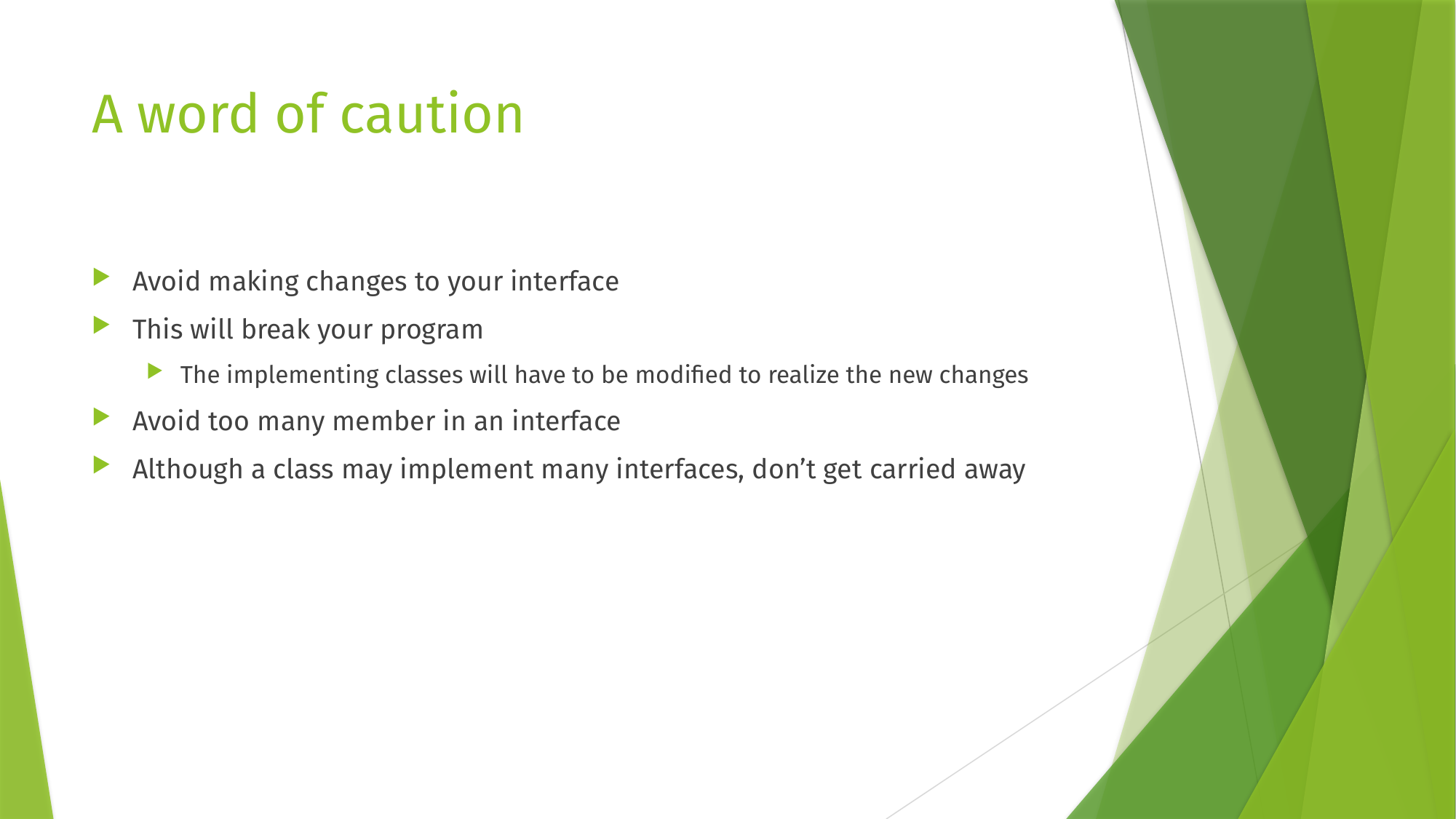

# A word of caution
Avoid making changes to your interface
This will break your program
The implementing classes will have to be modified to realize the new changes
Avoid too many member in an interface
Although a class may implement many interfaces, don’t get carried away